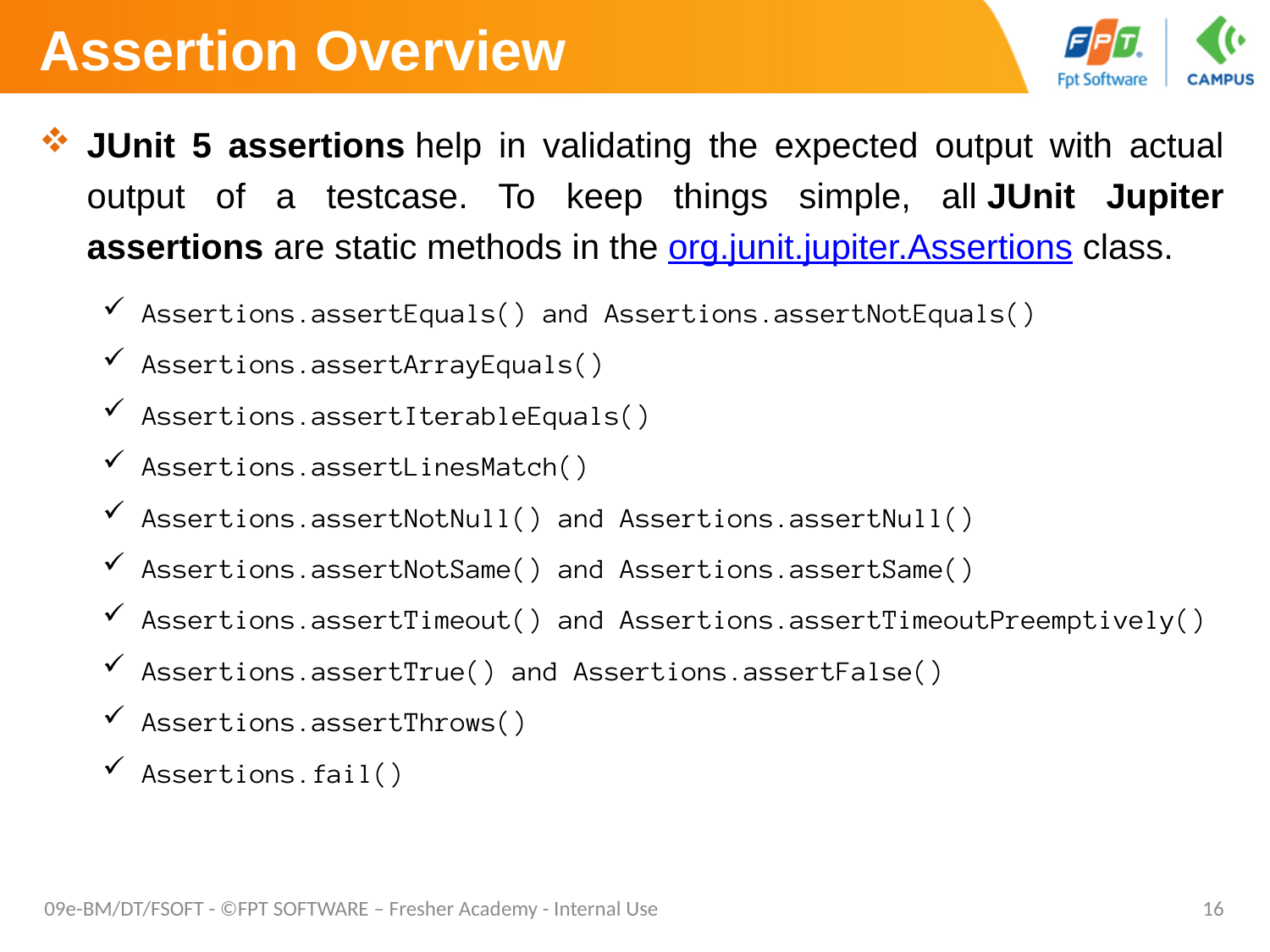

# Assertion Overview
JUnit 5 assertions help in validating the expected output with actual output of a testcase. To keep things simple, all JUnit Jupiter assertions are static methods in the org.junit.jupiter.Assertions class.
Assertions.assertEquals() and Assertions.assertNotEquals()
Assertions.assertArrayEquals()
Assertions.assertIterableEquals()
Assertions.assertLinesMatch()
Assertions.assertNotNull() and Assertions.assertNull()
Assertions.assertNotSame() and Assertions.assertSame()
Assertions.assertTimeout() and Assertions.assertTimeoutPreemptively()
Assertions.assertTrue() and Assertions.assertFalse()
Assertions.assertThrows()
Assertions.fail()
09e-BM/DT/FSOFT - ©FPT SOFTWARE – Fresher Academy - Internal Use
16